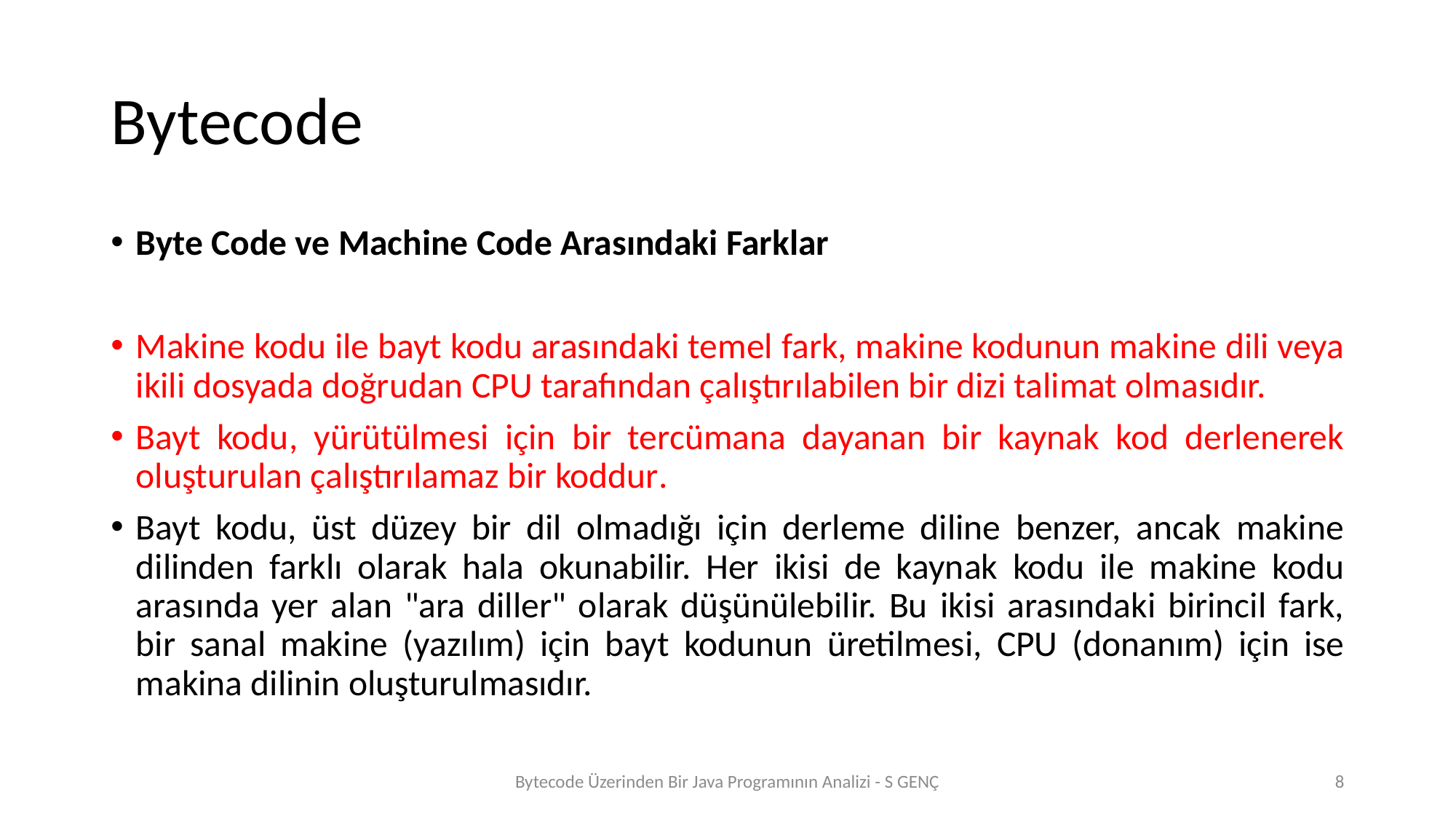

# Bytecode
Byte Code ve Machine Code Arasındaki Farklar

Makine kodu ile bayt kodu arasındaki temel fark, makine kodunun makine dili veya ikili dosyada doğrudan CPU tarafından çalıştırılabilen bir dizi talimat olmasıdır.
Bayt kodu, yürütülmesi için bir tercümana dayanan bir kaynak kod derlenerek oluşturulan çalıştırılamaz bir koddur.
Bayt kodu, üst düzey bir dil olmadığı için derleme diline benzer, ancak makine dilinden farklı olarak hala okunabilir. Her ikisi de kaynak kodu ile makine kodu arasında yer alan "ara diller" olarak düşünülebilir. Bu ikisi arasındaki birincil fark, bir sanal makine (yazılım) için bayt kodunun üretilmesi, CPU (donanım) için ise makina dilinin oluşturulmasıdır.

Bytecode Üzerinden Bir Java Programının Analizi - S GENÇ
8